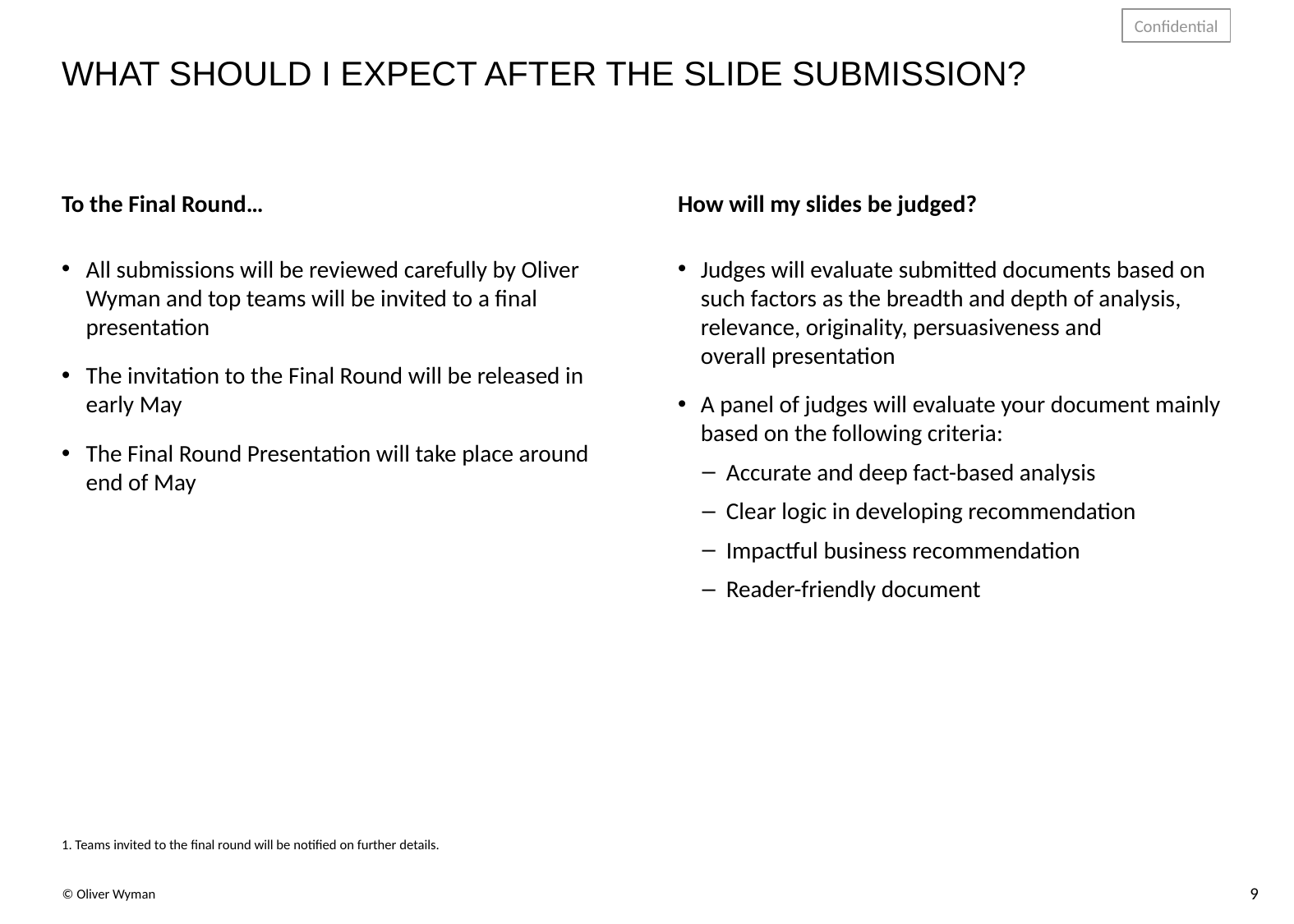

Confidential
# What should I expect after the slide submission?
To the Final Round…
How will my slides be judged?

All submissions will be reviewed carefully by Oliver Wyman and top teams will be invited to a final presentation
The invitation to the Final Round will be released in early May
The Final Round Presentation will take place around end of May
Judges will evaluate submitted documents based on such factors as the breadth and depth of analysis, relevance, originality, persuasiveness and overall presentation
A panel of judges will evaluate your document mainly based on the following criteria:
Accurate and deep fact-based analysis
Clear logic in developing recommendation
Impactful business recommendation
Reader-friendly document
1. Teams invited to the final round will be notified on further details.